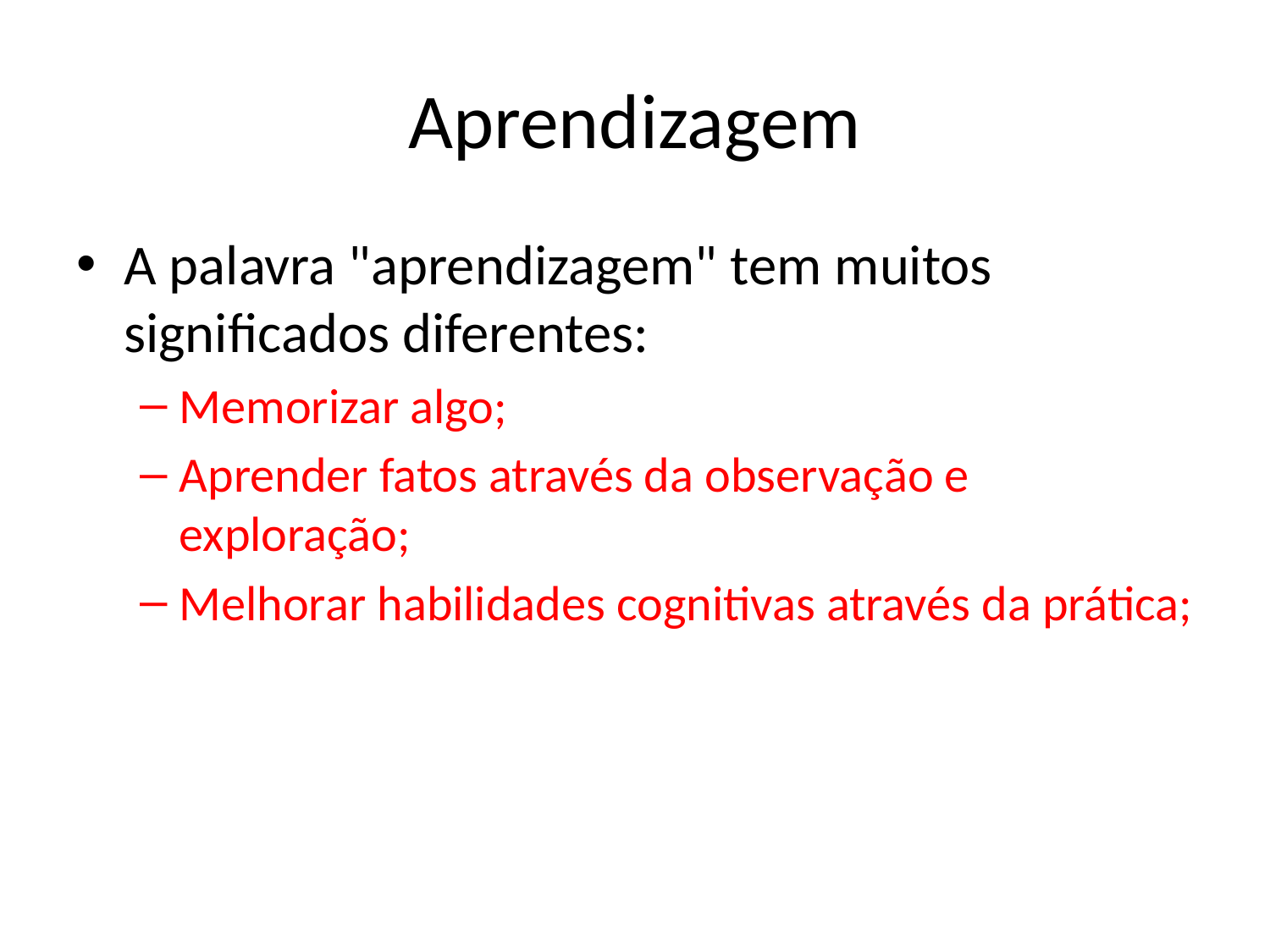

# Aprendizagem
A palavra "aprendizagem" tem muitos significados diferentes:
Memorizar algo;
Aprender fatos através da observação e exploração;
Melhorar habilidades cognitivas através da prática;